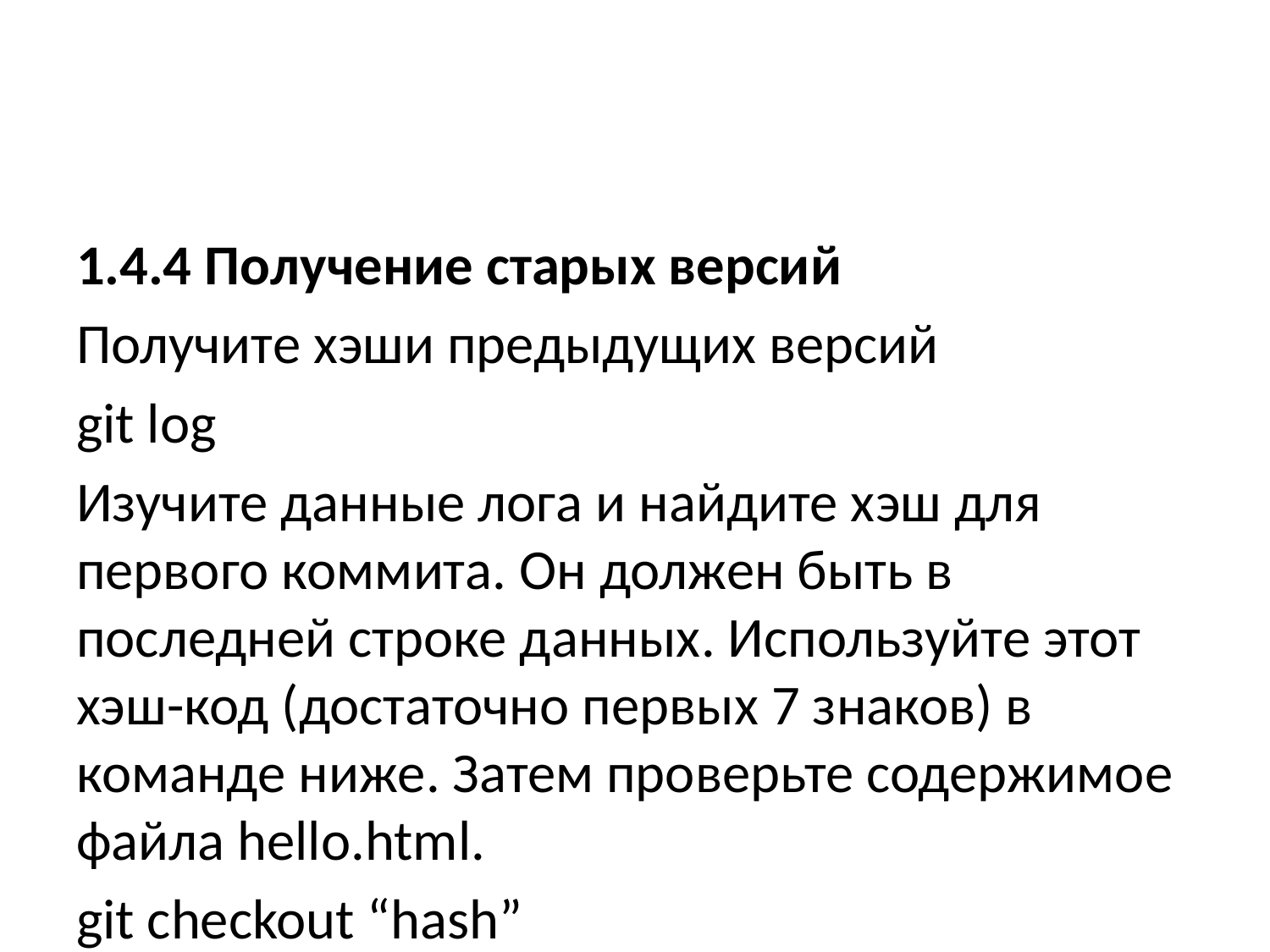

1.4.4 Получение старых версий
Получите хэши предыдущих версий
git log
Изучите данные лога и найдите хэш для первого коммита. Он должен быть в последней строке данных. Используйте этот хэш-код (достаточно первых 7 знаков) в команде ниже. Затем проверьте содержимое файла hello.html.
git checkout “hash”
cat hello.html